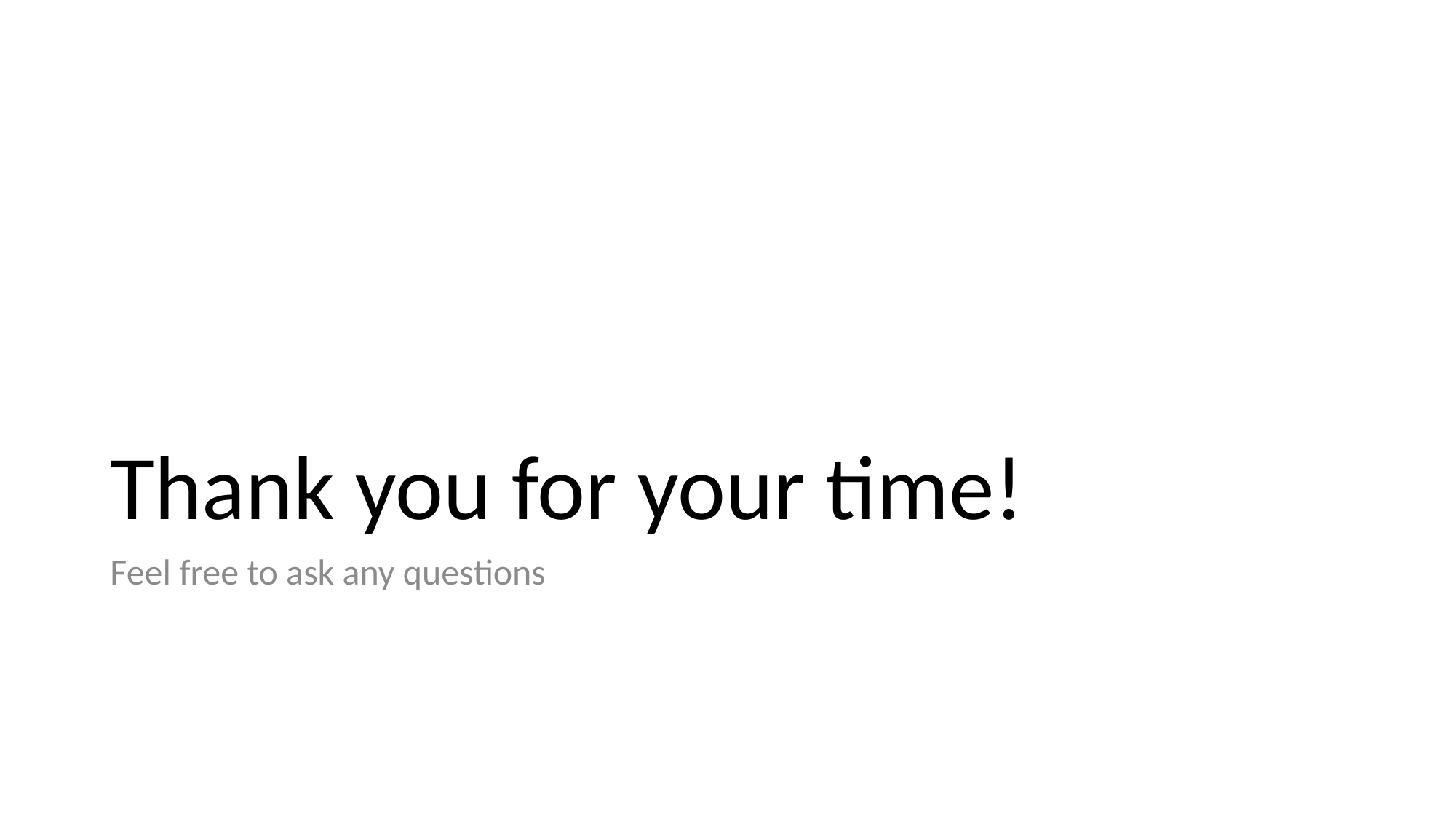

# Thank you for your time!
Feel free to ask any questions